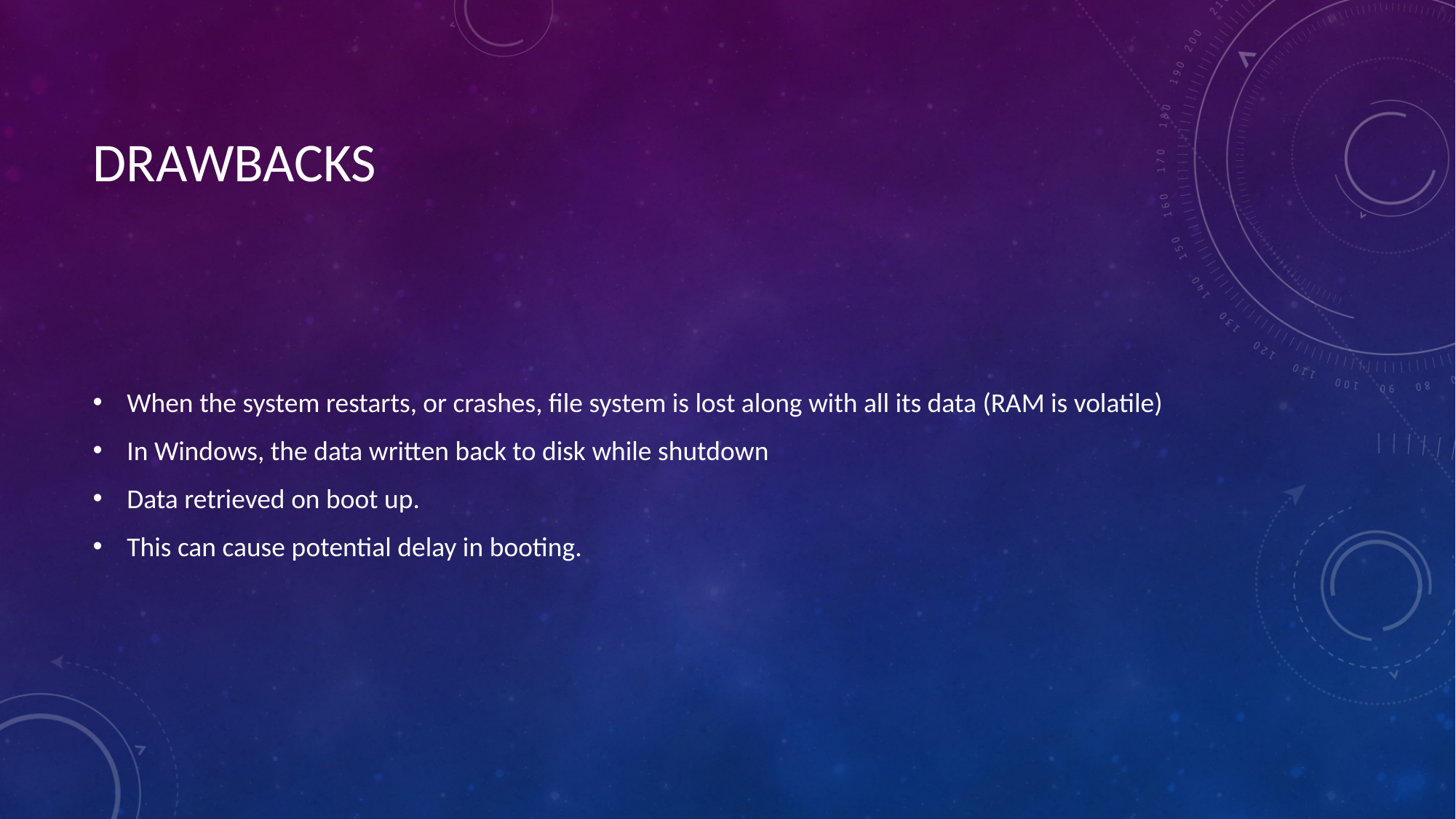

# Drawbacks
When the system restarts, or crashes, file system is lost along with all its data (RAM is volatile)
In Windows, the data written back to disk while shutdown
Data retrieved on boot up.
This can cause potential delay in booting.